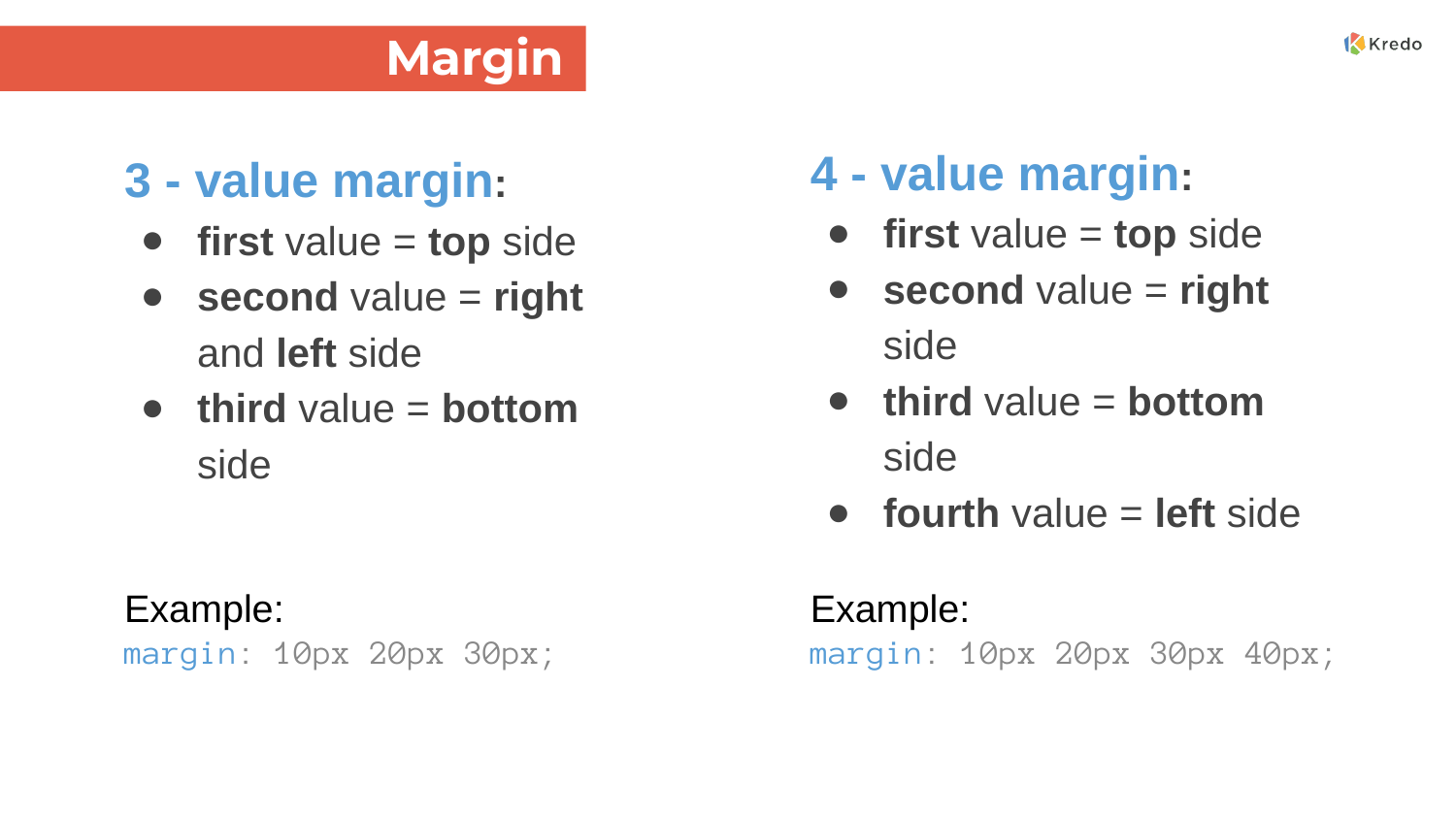

# Margin
4 - value margin:
first value = top side
second value = right side
third value = bottom side
fourth value = left side

Example:
margin: 10px 20px 30px 40px;
3 - value margin:
first value = top side
second value = right and left side
third value = bottom side

Example:
margin: 10px 20px 30px;